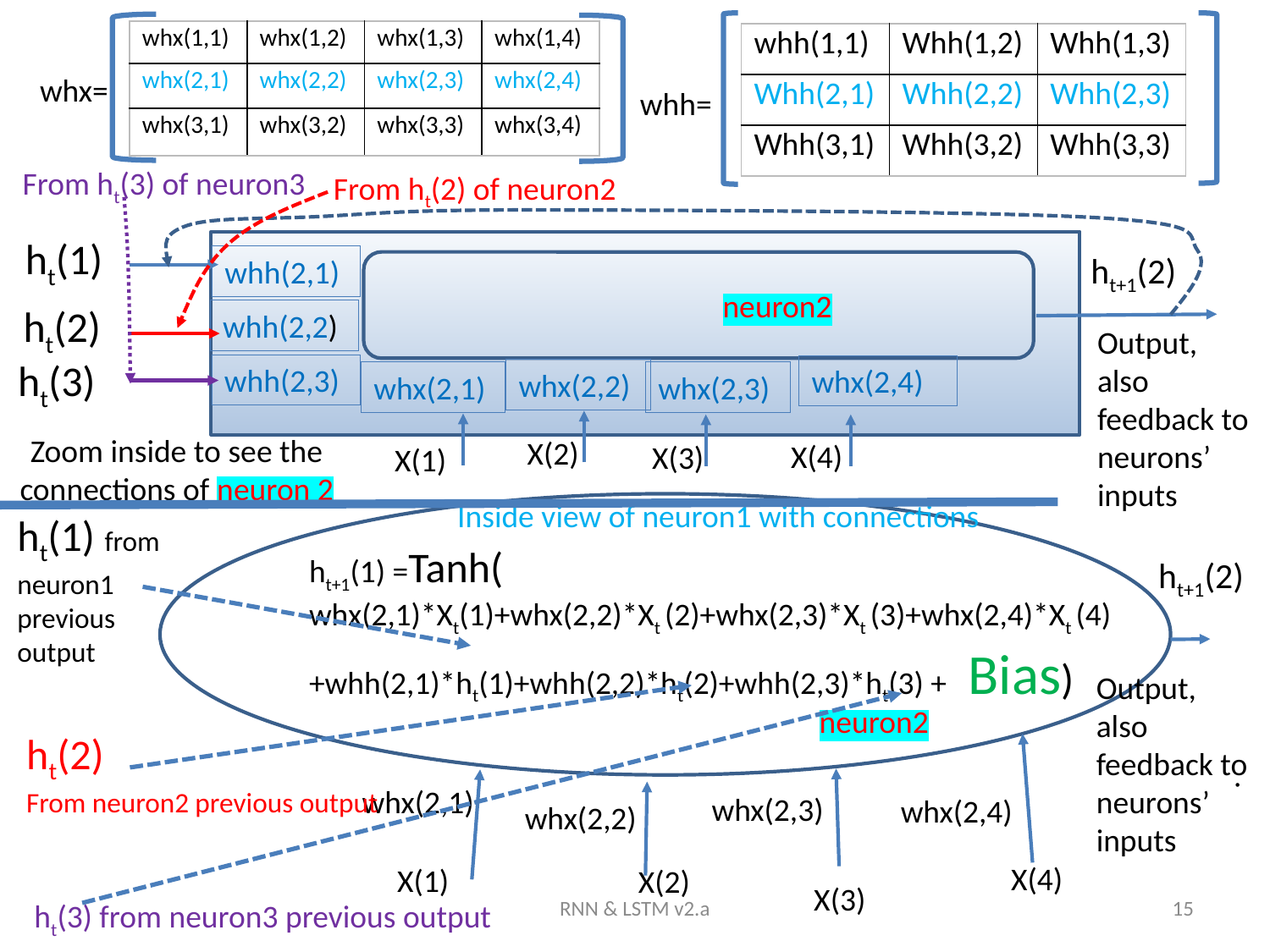

| whx(1,1) | whx(1,2) | whx(1,3) | whx(1,4) |
| --- | --- | --- | --- |
| whx(2,1) | whx(2,2) | whx(2,3) | whx(2,4) |
| whx(3,1) | whx(3,2) | whx(3,3) | whx(3,4) |
| whh(1,1) | Whh(1,2) | Whh(1,3) |
| --- | --- | --- |
| Whh(2,1) | Whh(2,2) | Whh(2,3) |
| Whh(3,1) | Whh(3,2) | Whh(3,3) |
whx=
whh=
From ht(3) of neuron3
From ht(2) of neuron2

ht(1)

ht+1(2)
whh(2,1)

neuron2
ht(2)
whh(2,2)
Output, also
feedback to neurons’
inputs
ht(3)
whh(2,3)
whx(2,4)
whx(2,2)
whx(2,3)
whx(2,1)
X(2)
X(4)
X(3)
X(1)
# Zoom inside to see the connections of neuron 2
Inside view of neuron1 with connections

ht(1) from neuron1 previous output
ht+1(1) =Tanh(
whx(2,1)*Xt(1)+whx(2,2)*Xt (2)+whx(2,3)*Xt (3)+whx(2,4)*Xt (4)
+whh(2,1)*ht(1)+whh(2,2)*ht(2)+whh(2,3)*ht(3) +   Bias)
ht+1(2)
Output, also
feedback to neurons’
inputs
neuron2
ht(2)
From neuron2 previous output

whx(2,1)
whx(2,3)
whx(2,4)
whx(2,2)
X(4)
X(1)
X(2)
X(3)
RNN & LSTM v2.a
15
ht(3) from neuron3 previous output